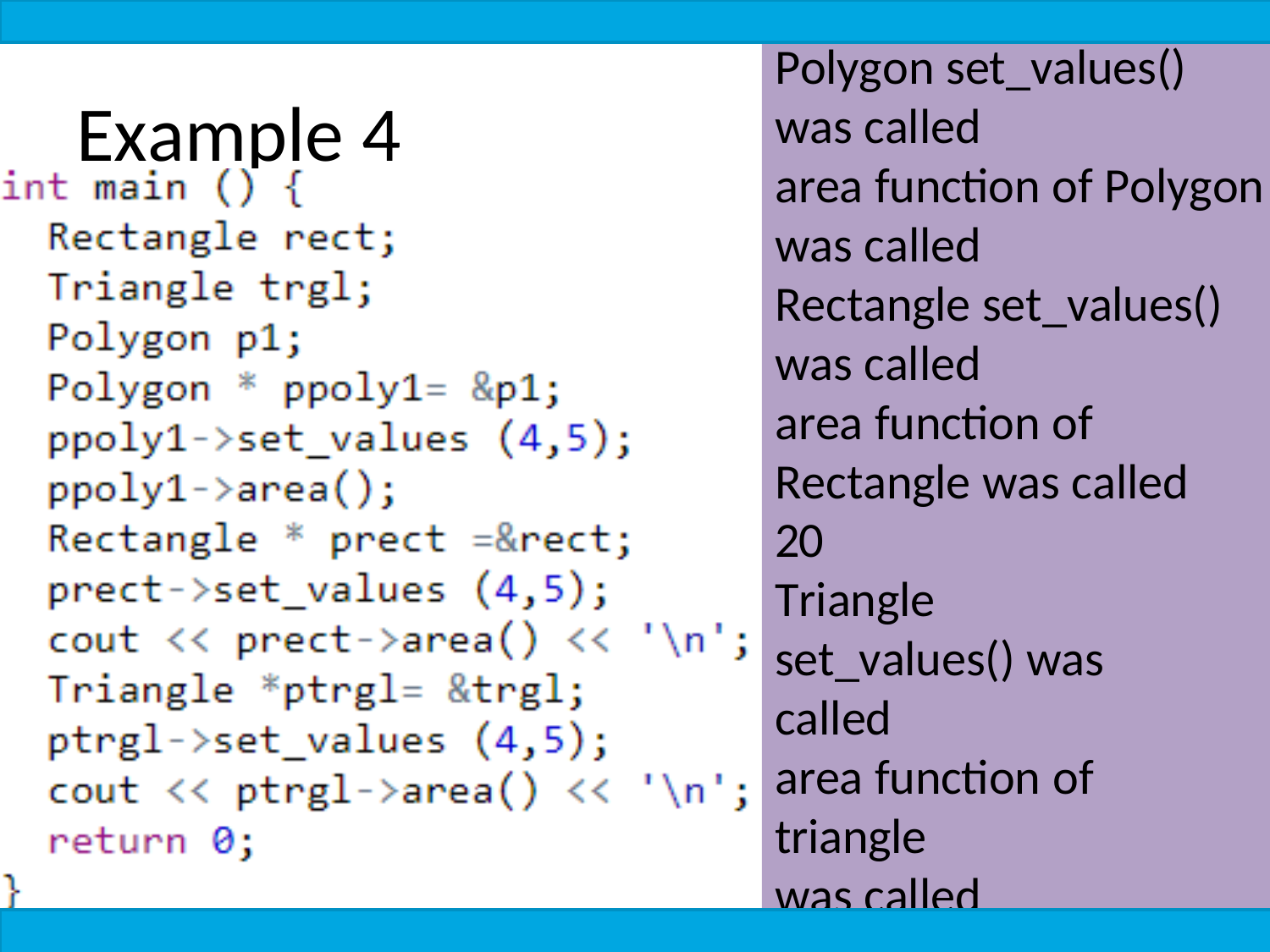

15
Polygon set_values()

Example 4
was called
area function of Polygon
was called
Rectangle set_values() was called
area function of Rectangle was called 20
Triangle set_values() was called
area function of triangle
was called 10
CS212  Object Oriented Programming in
C++